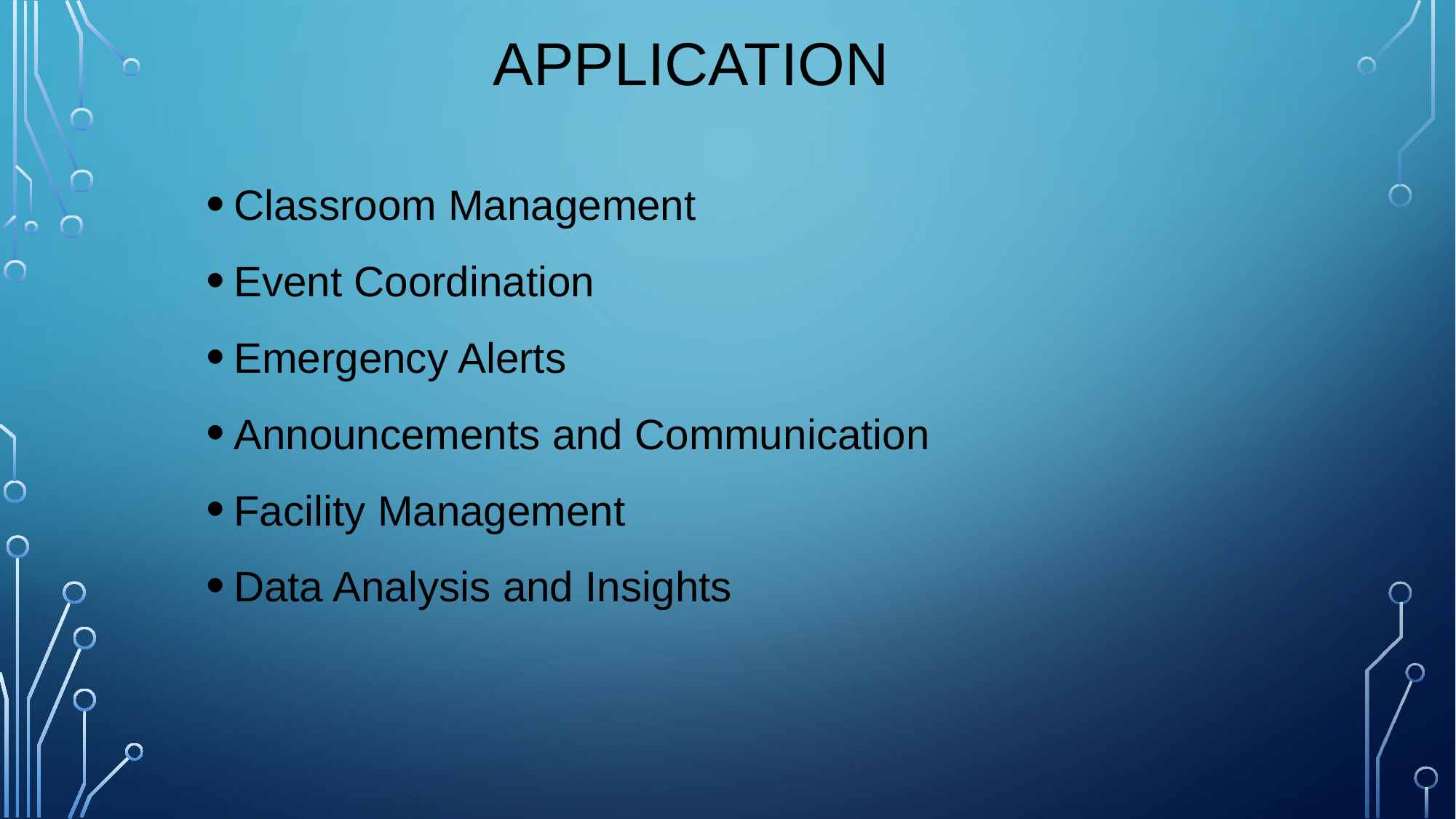

# APPLICATION
Classroom Management
Event Coordination
Emergency Alerts
Announcements and Communication
Facility Management
Data Analysis and Insights